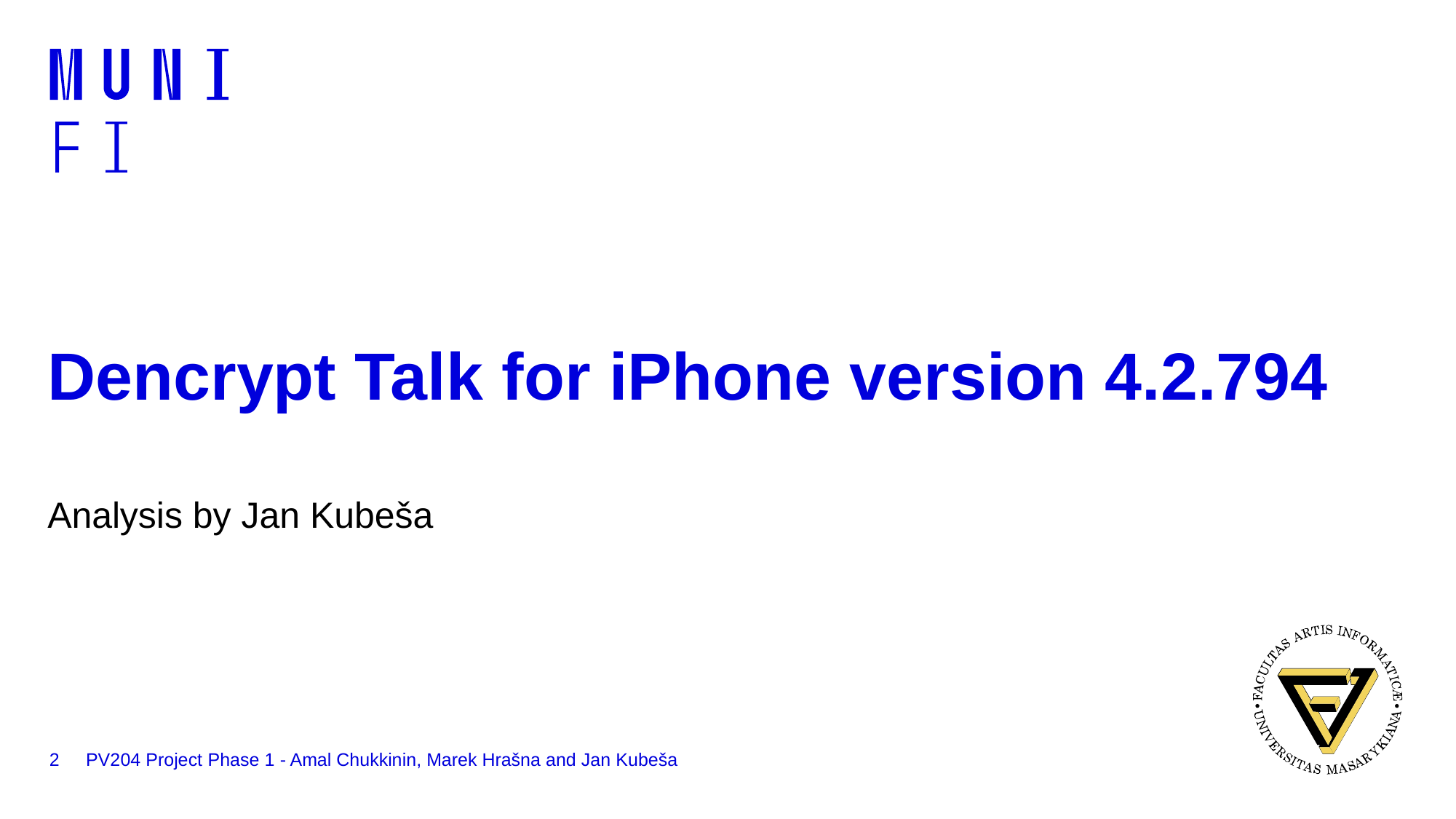

# Dencrypt Talk for iPhone version 4.2.794
Analysis by Jan Kubeša
2
PV204 Project Phase 1 - Amal Chukkinin, Marek Hrašna and Jan Kubeša